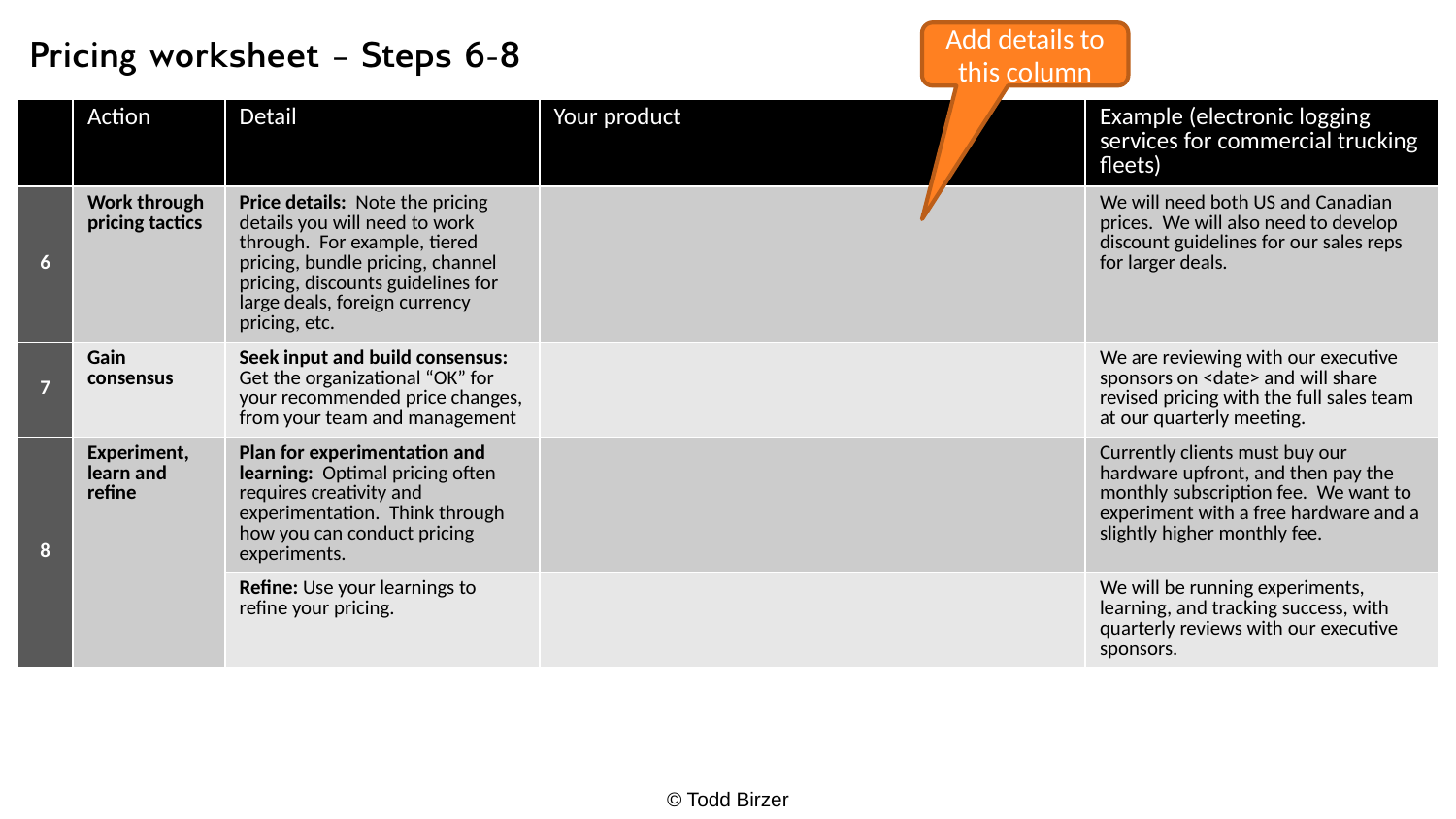

# Pricing worksheet – Steps 6-8
Add details to this column
|  | Action | Detail | Your product | Example (electronic logging services for commercial trucking fleets) |
| --- | --- | --- | --- | --- |
| 6 | Work through pricing tactics | Price details: Note the pricing details you will need to work through. For example, tiered pricing, bundle pricing, channel pricing, discounts guidelines for large deals, foreign currency pricing, etc. |  | We will need both US and Canadian prices. We will also need to develop discount guidelines for our sales reps for larger deals. |
| 7 | Gain consensus | Seek input and build consensus: Get the organizational “OK” for your recommended price changes, from your team and management |  | We are reviewing with our executive sponsors on <date> and will share revised pricing with the full sales team at our quarterly meeting. |
| 8 | Experiment, learn and refine | Plan for experimentation and learning: Optimal pricing often requires creativity and experimentation. Think through how you can conduct pricing experiments. |  | Currently clients must buy our hardware upfront, and then pay the monthly subscription fee. We want to experiment with a free hardware and a slightly higher monthly fee. |
|  |  | Refine: Use your learnings to refine your pricing. |  | We will be running experiments, learning, and tracking success, with quarterly reviews with our executive sponsors. |